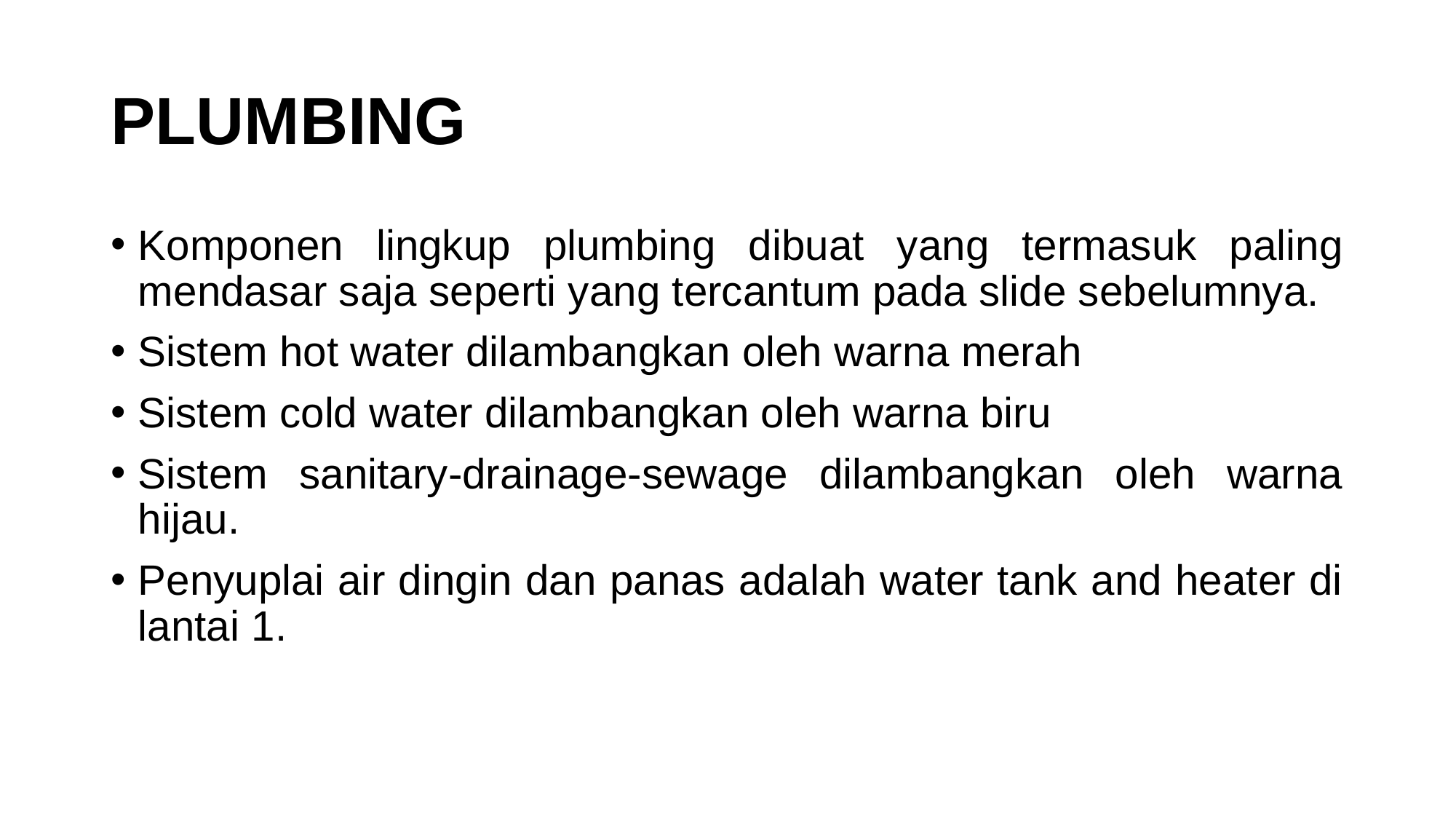

# PLUMBING
Komponen lingkup plumbing dibuat yang termasuk paling mendasar saja seperti yang tercantum pada slide sebelumnya.
Sistem hot water dilambangkan oleh warna merah
Sistem cold water dilambangkan oleh warna biru
Sistem sanitary-drainage-sewage dilambangkan oleh warna hijau.
Penyuplai air dingin dan panas adalah water tank and heater di lantai 1.